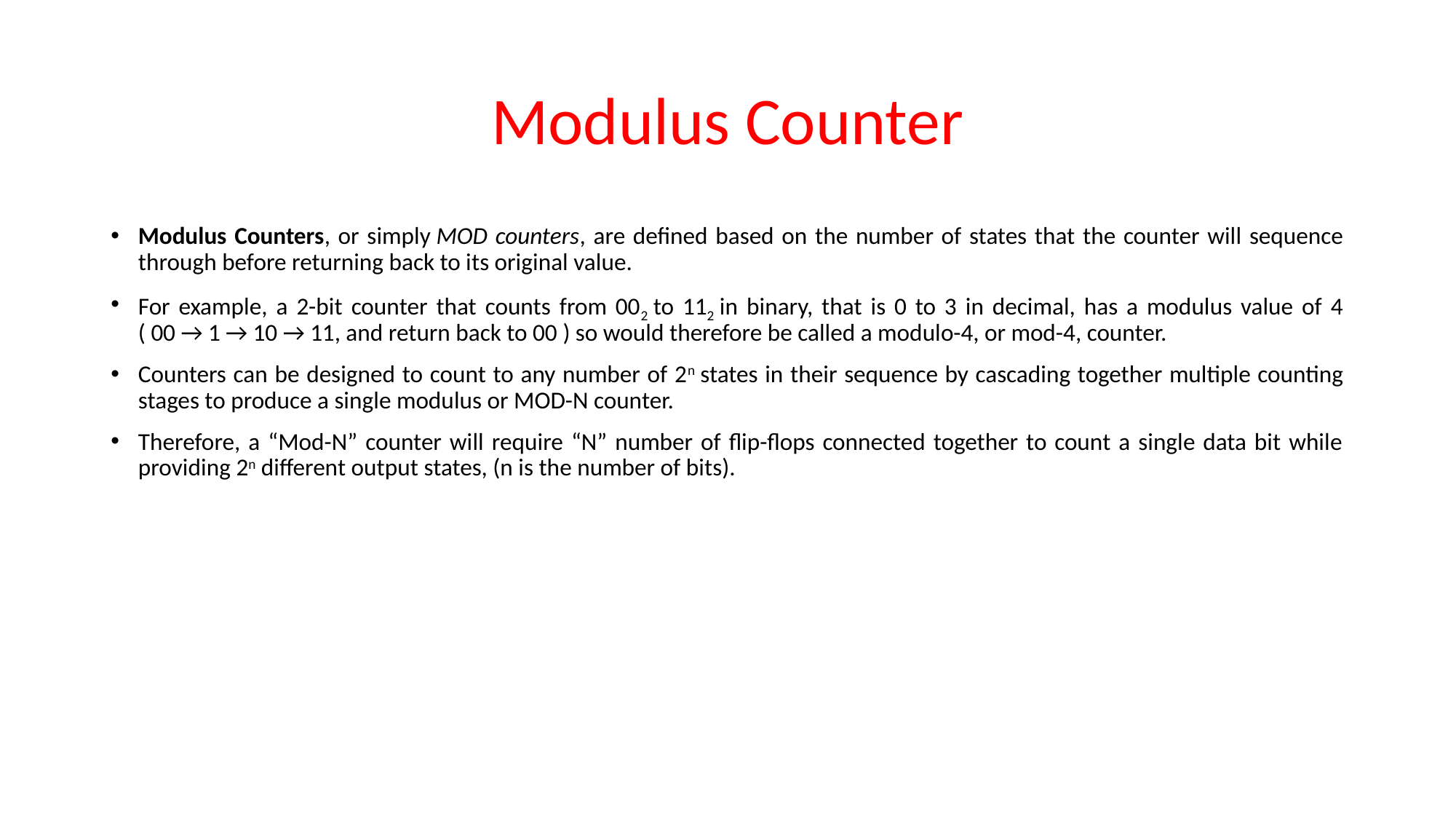

# Modulus Counter
Modulus Counters, or simply MOD counters, are defined based on the number of states that the counter will sequence through before returning back to its original value.
For example, a 2-bit counter that counts from 002 to 112 in binary, that is 0 to 3 in decimal, has a modulus value of 4 ( 00 → 1 → 10 → 11, and return back to 00 ) so would therefore be called a modulo-4, or mod-4, counter.
Counters can be designed to count to any number of 2n states in their sequence by cascading together multiple counting stages to produce a single modulus or MOD-N counter.
Therefore, a “Mod-N” counter will require “N” number of flip-flops connected together to count a single data bit while providing 2n different output states, (n is the number of bits).